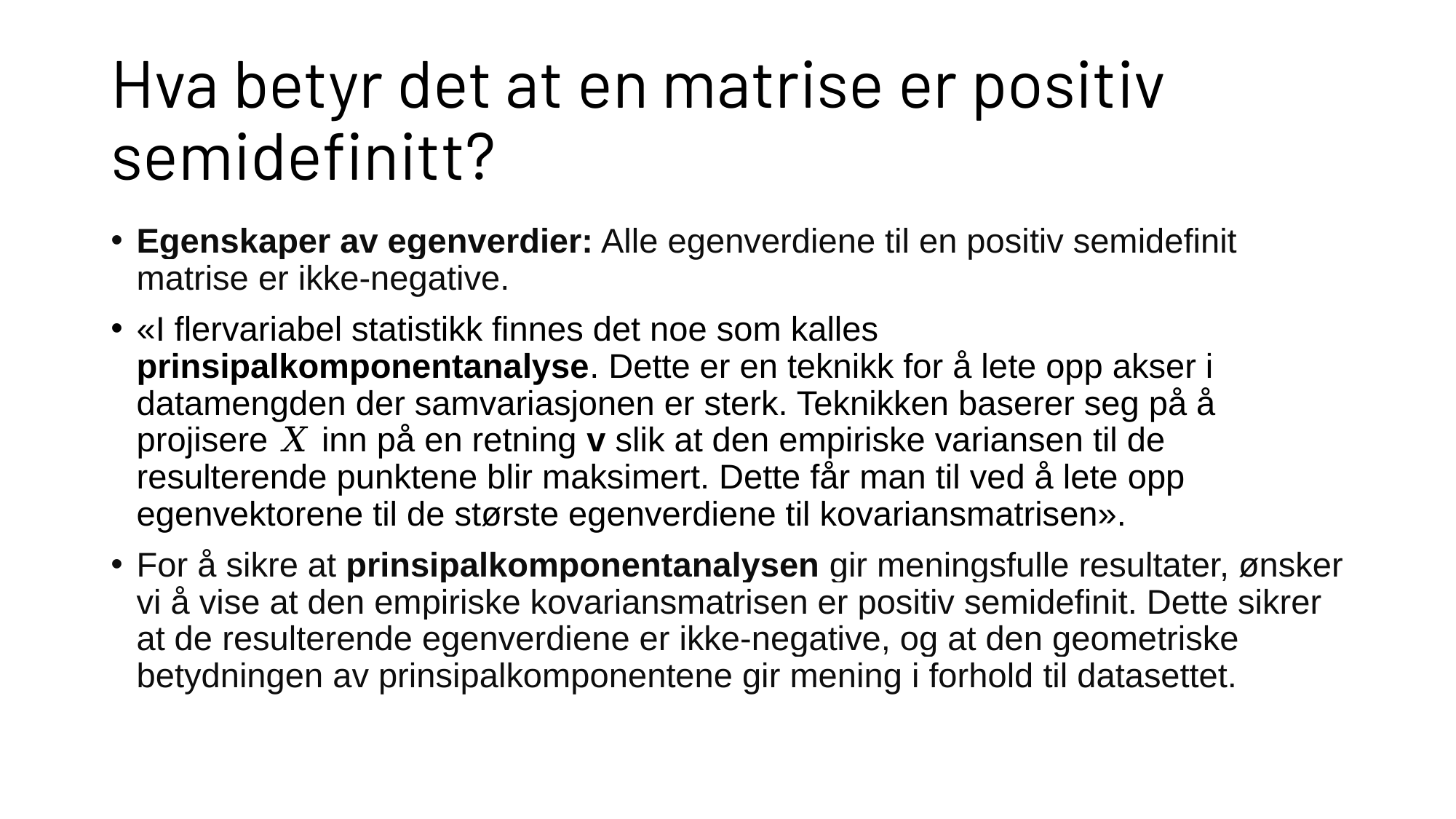

# Hva betyr det at en matrise er positiv semidefinitt?
Egenskaper av egenverdier: Alle egenverdiene til en positiv semidefinit matrise er ikke-negative.
«I flervariabel statistikk finnes det noe som kalles prinsipalkomponentanalyse. Dette er en teknikk for å lete opp akser i datamengden der samvariasjonen er sterk. Teknikken baserer seg på å projisere 𝑋 inn på en retning v slik at den empiriske variansen til de resulterende punktene blir maksimert. Dette får man til ved å lete opp egenvektorene til de største egenverdiene til kovariansmatrisen».
For å sikre at prinsipalkomponentanalysen gir meningsfulle resultater, ønsker vi å vise at den empiriske kovariansmatrisen er positiv semidefinit. Dette sikrer at de resulterende egenverdiene er ikke-negative, og at den geometriske betydningen av prinsipalkomponentene gir mening i forhold til datasettet.